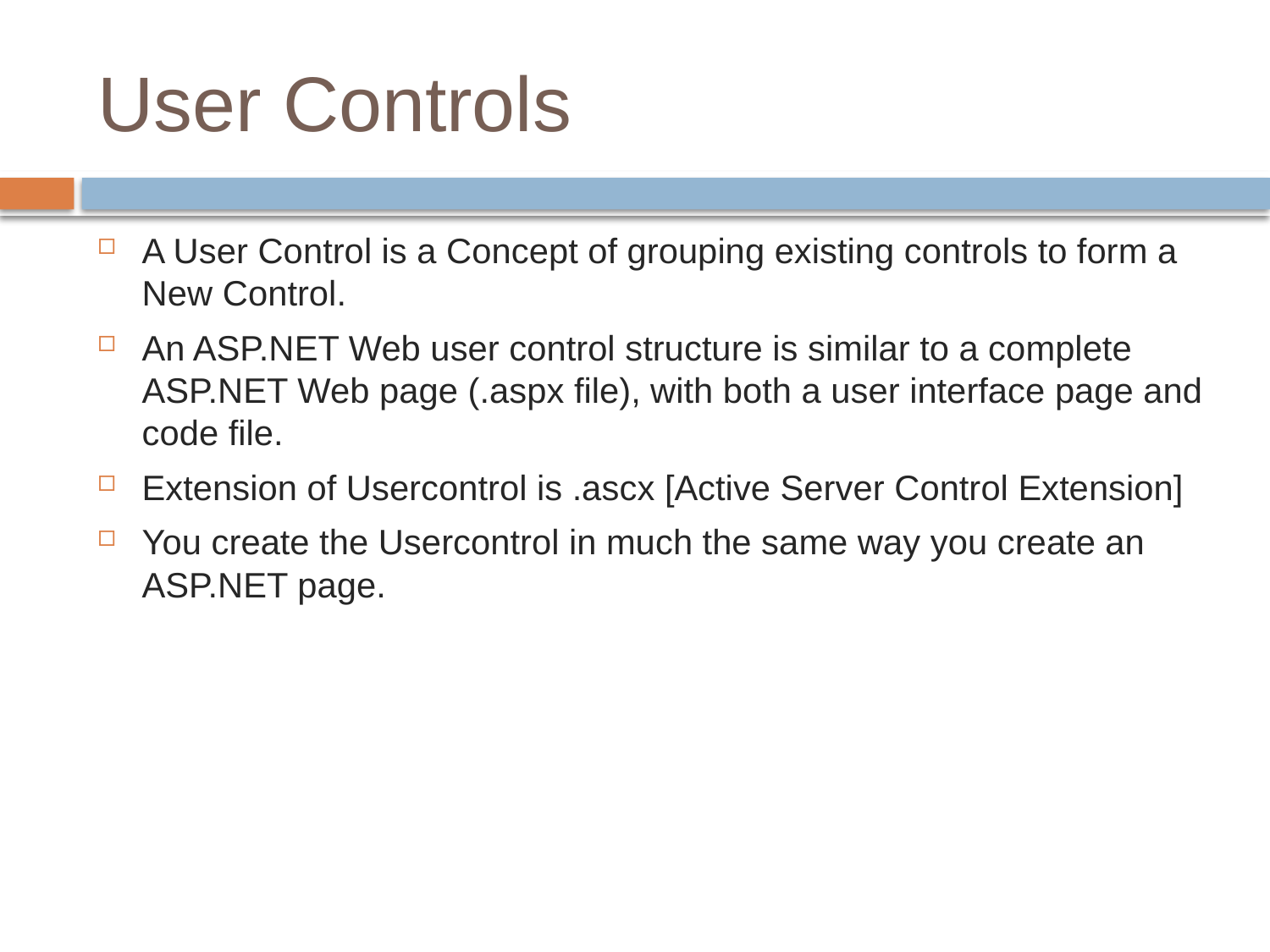

# User Controls
A User Control is a Concept of grouping existing controls to form a New Control.
An ASP.NET Web user control structure is similar to a complete ASP.NET Web page (.aspx file), with both a user interface page and code file.
Extension of Usercontrol is .ascx [Active Server Control Extension]
You create the Usercontrol in much the same way you create an ASP.NET page.